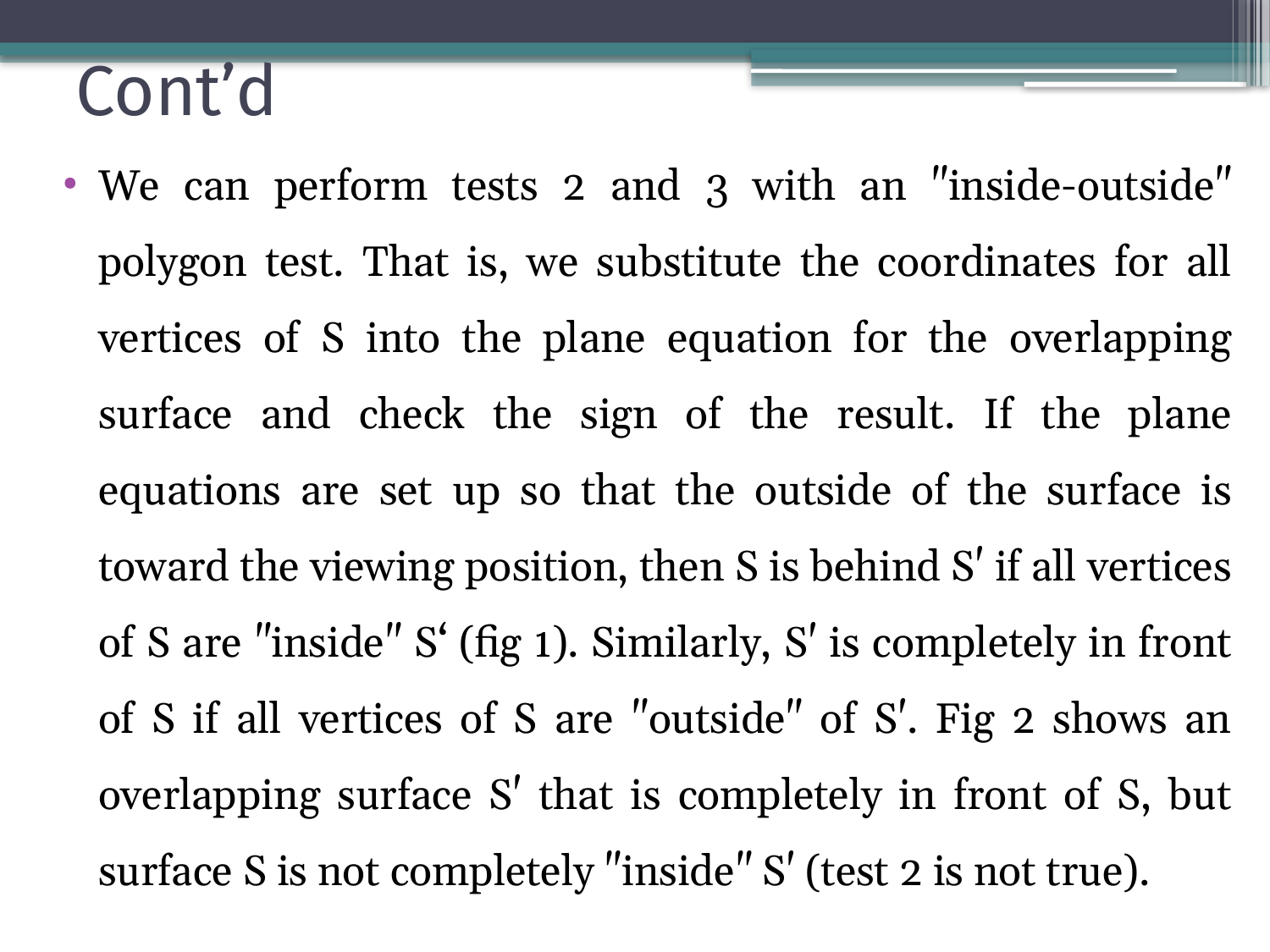

# Cont’d
We can perform tests 2 and 3 with an "inside-outside" polygon test. That is, we substitute the coordinates for all vertices of S into the plane equation for the overlapping surface and check the sign of the result. If the plane equations are set up so that the outside of the surface is toward the viewing position, then S is behind S' if all vertices of S are "inside" S‘ (fig 1). Similarly, S' is completely in front of S if all vertices of S are "outside" of S'. Fig 2 shows an overlapping surface S' that is completely in front of S, but surface S is not completely "inside" S' (test 2 is not true).